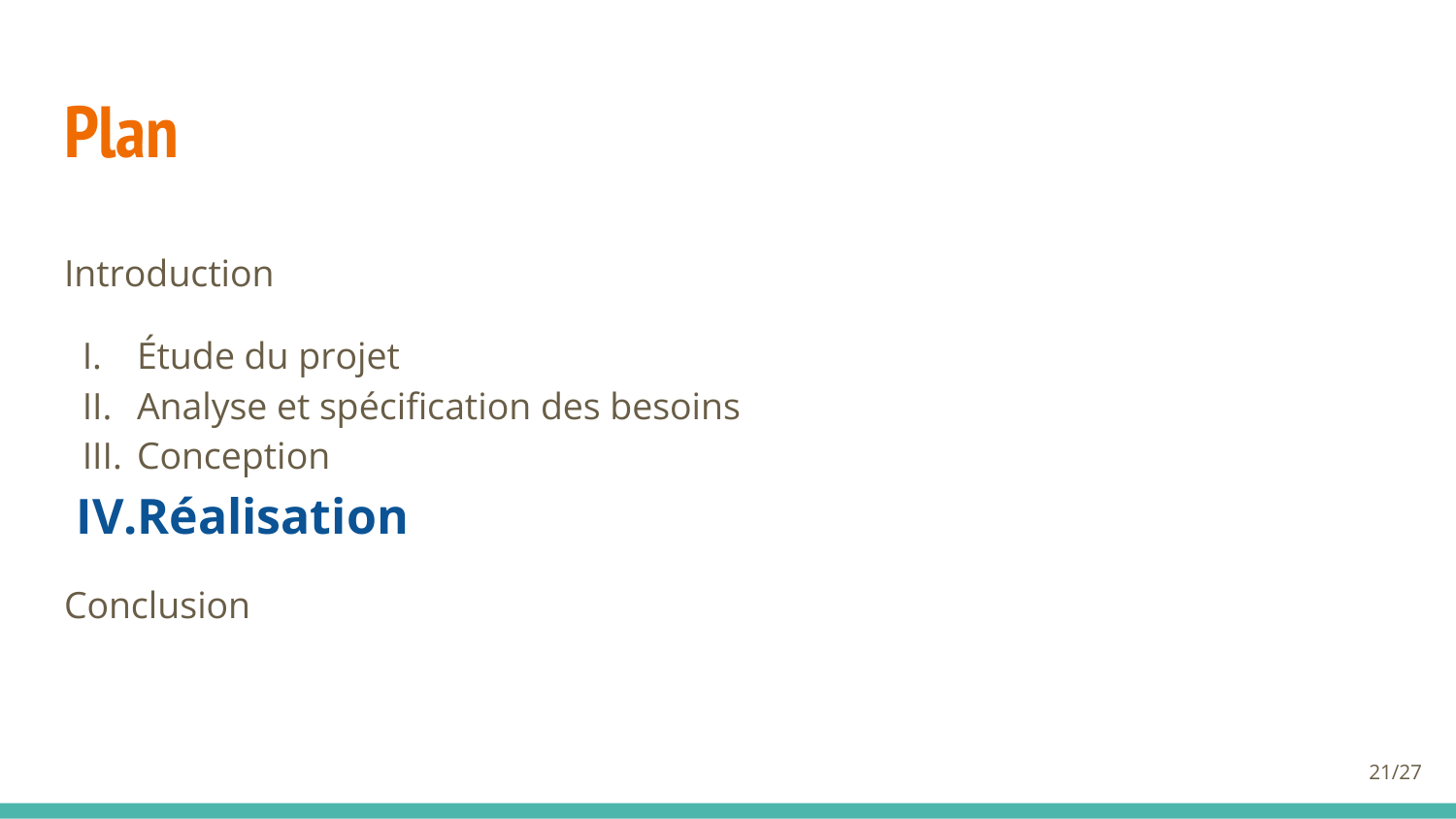

# Plan
Introduction
Étude du projet
Analyse et spécification des besoins
Conception
Réalisation
Conclusion

21/27